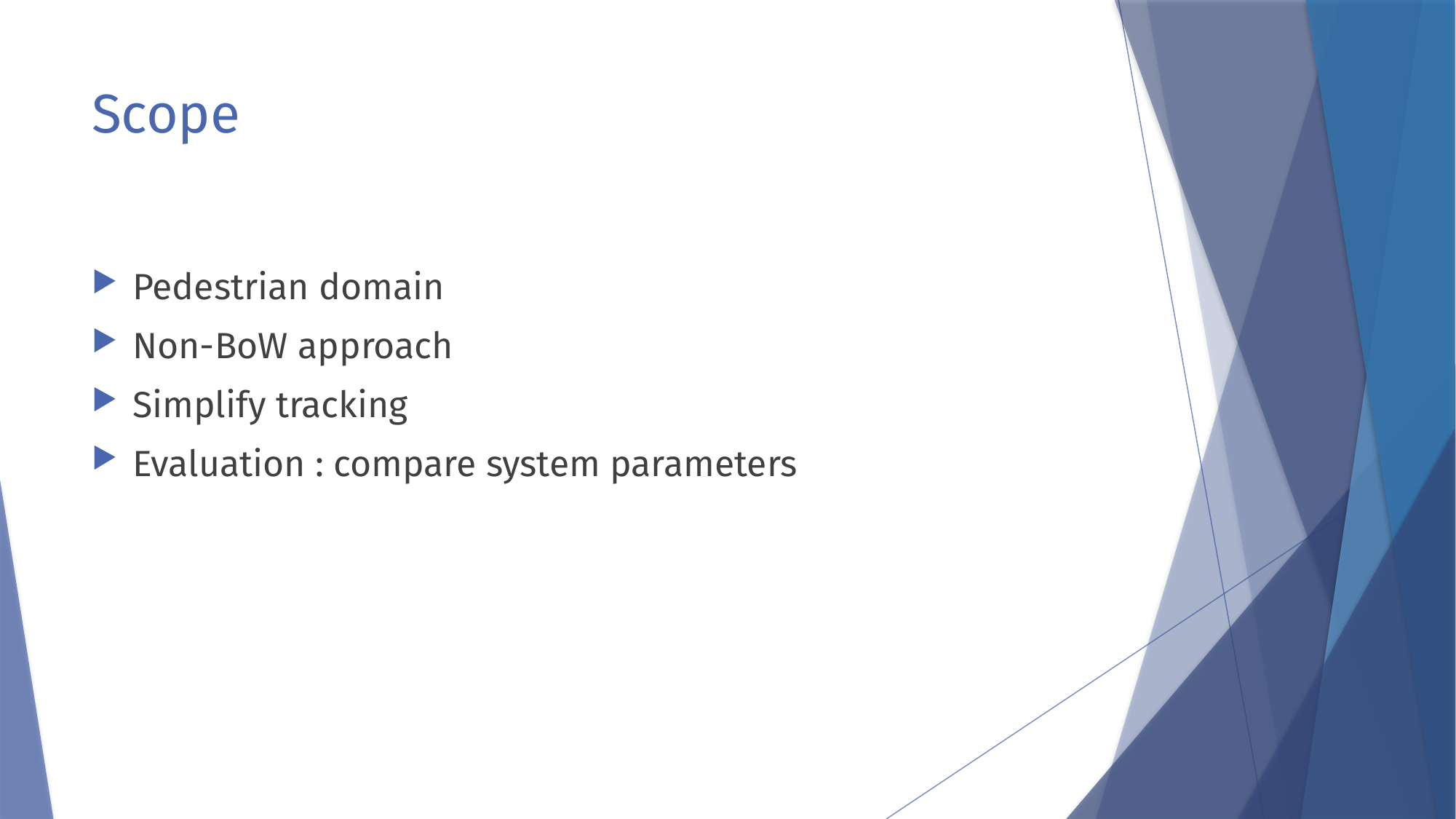

# Scope
Pedestrian domain
Non-BoW approach
Simplify tracking
Evaluation : compare system parameters